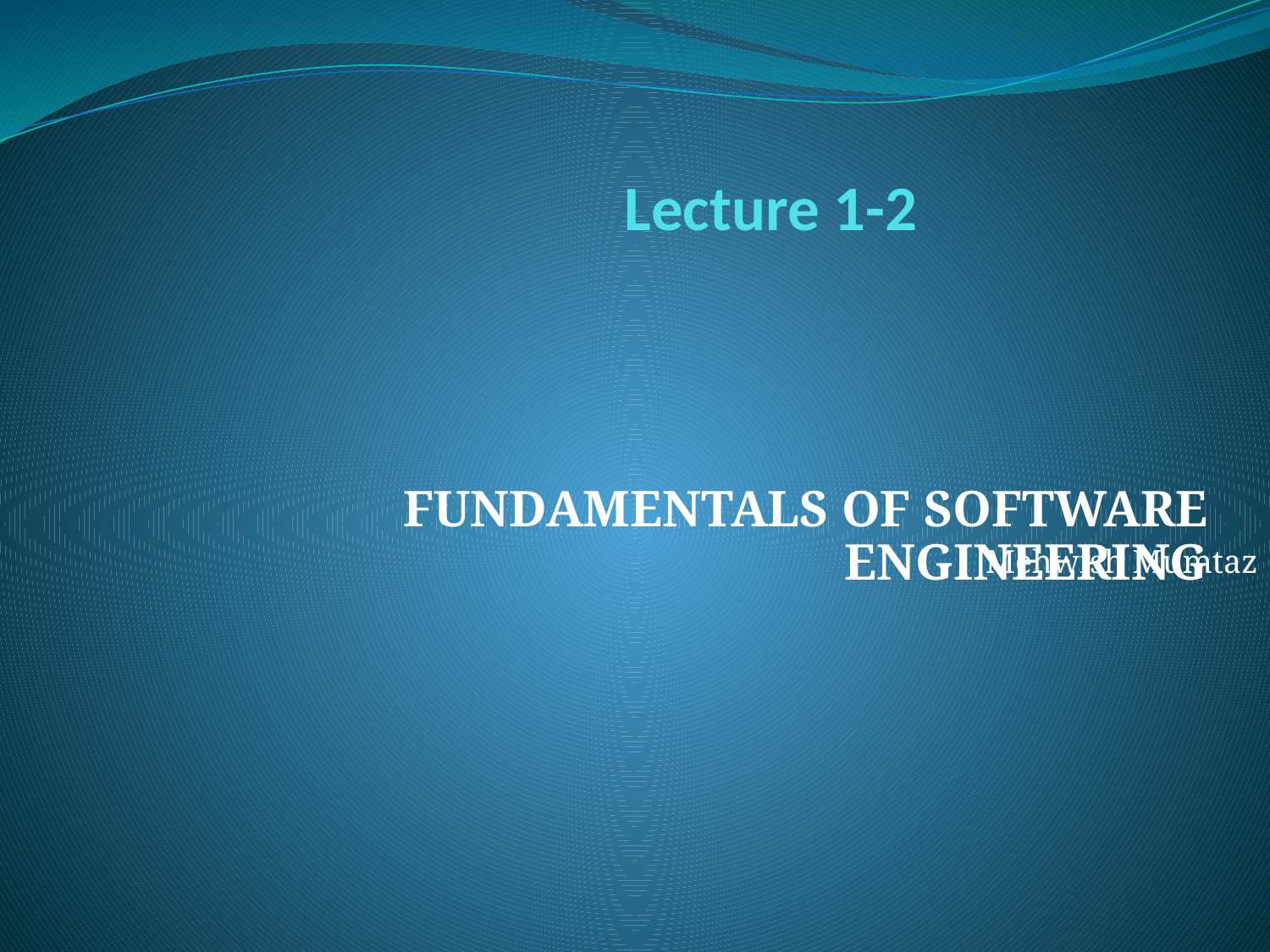

# Lecture 1-2
FUNDAMENTALS OF SOFTWARE ENGINEERING

Mehwish Mumtaz